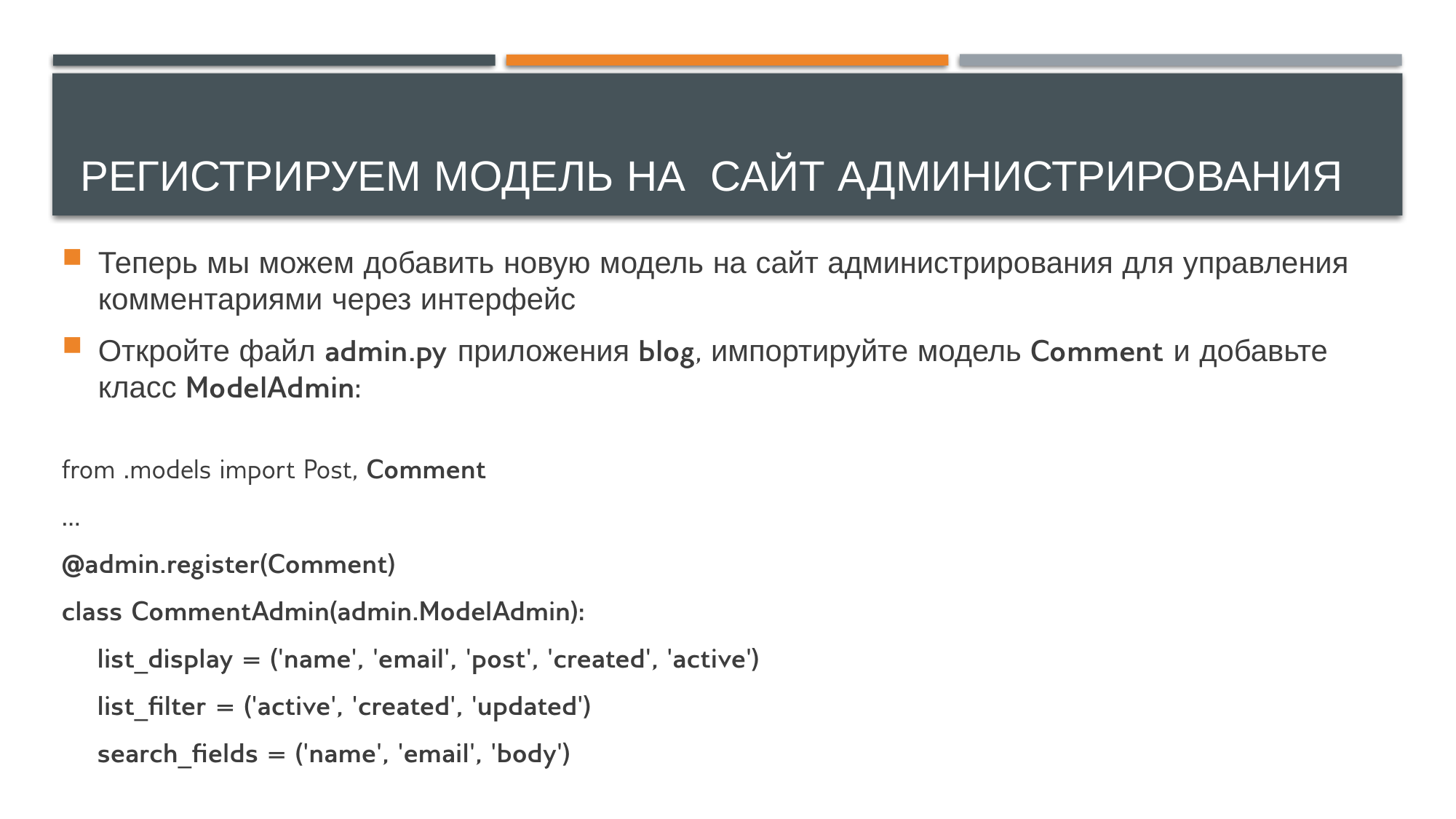

# Регистрируем модель на  сайт администрирования
Теперь мы можем добавить новую модель на сайт администрирования для управления комментариями через интерфейс
Откройте файл admin.py приложения blog, импортируйте модель Comment и добавьте класс ModelAdmin:
from .models import Post, Comment
…
@admin.register(Comment)
class CommentAdmin(admin.ModelAdmin):
    list_display = ('name', 'email', 'post', 'created', 'active')
    list_filter = ('active', 'created', 'updated')
    search_fields = ('name', 'email', 'body')